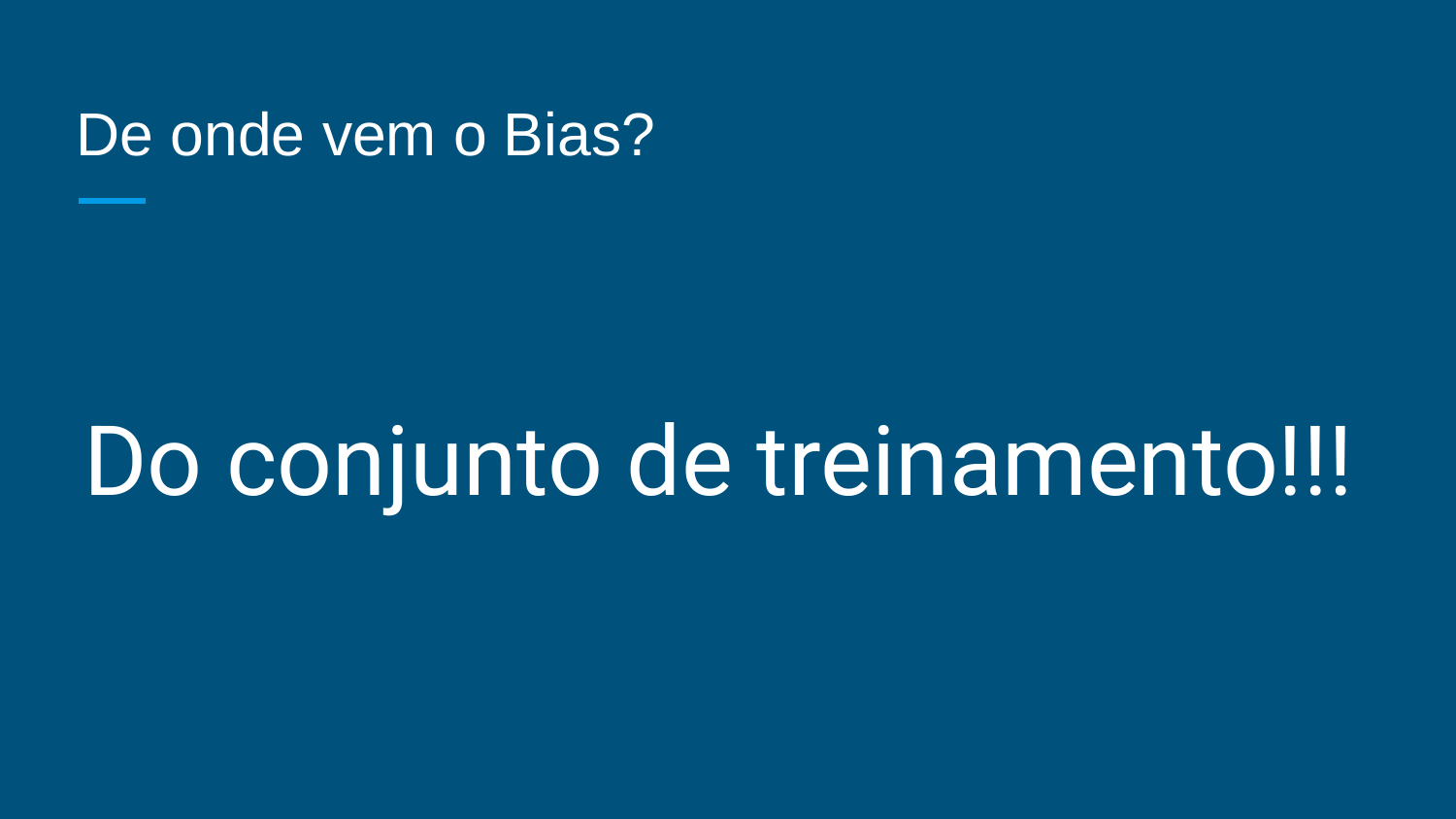

# De onde vem o Bias?
Do conjunto de treinamento!!!